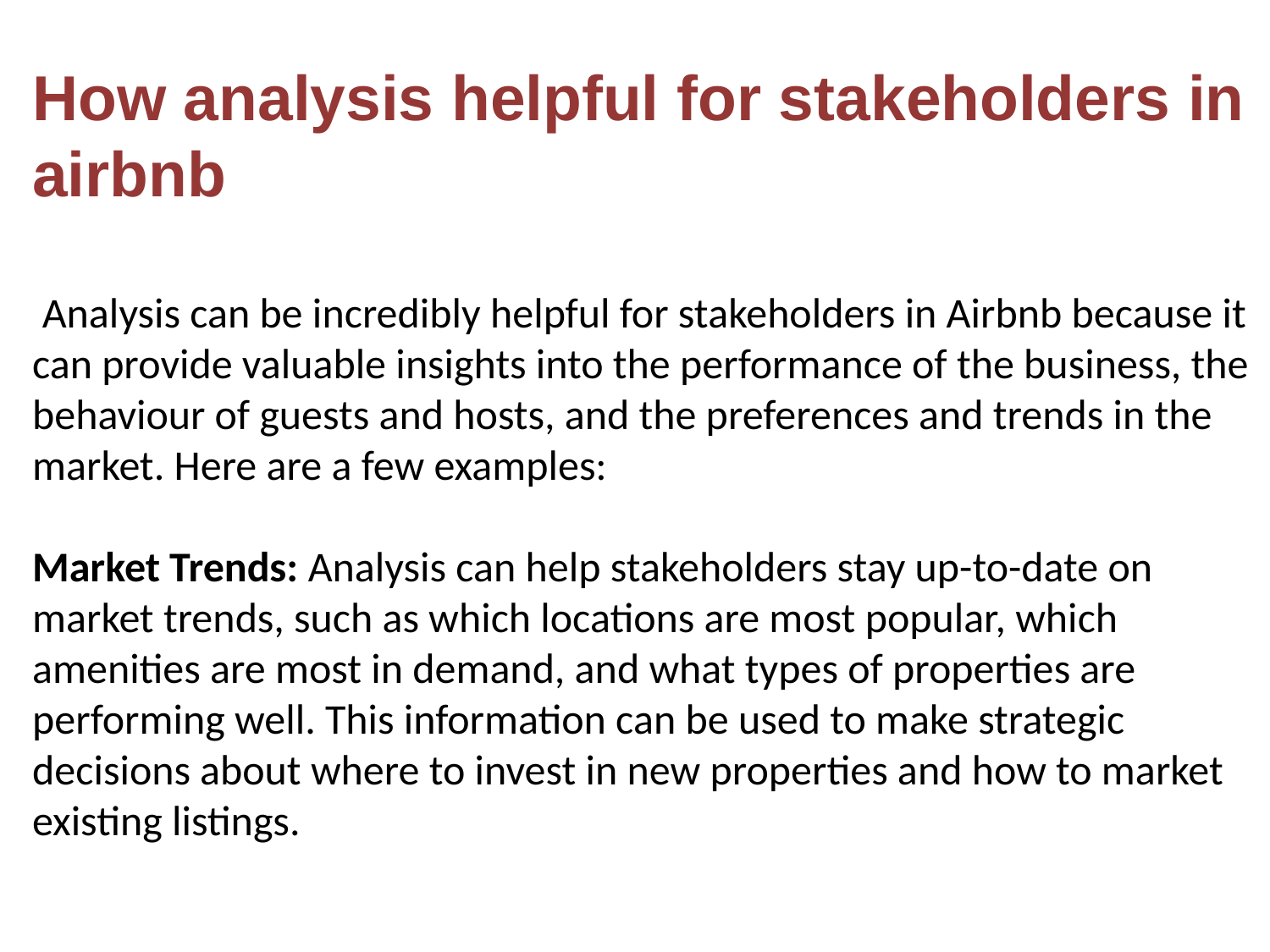

How analysis helpful for stakeholders in airbnb

 Analysis can be incredibly helpful for stakeholders in Airbnb because it can provide valuable insights into the performance of the business, the behaviour of guests and hosts, and the preferences and trends in the market. Here are a few examples:

Market Trends: Analysis can help stakeholders stay up-to-date on market trends, such as which locations are most popular, which amenities are most in demand, and what types of properties are performing well. This information can be used to make strategic decisions about where to invest in new properties and how to market existing listings.